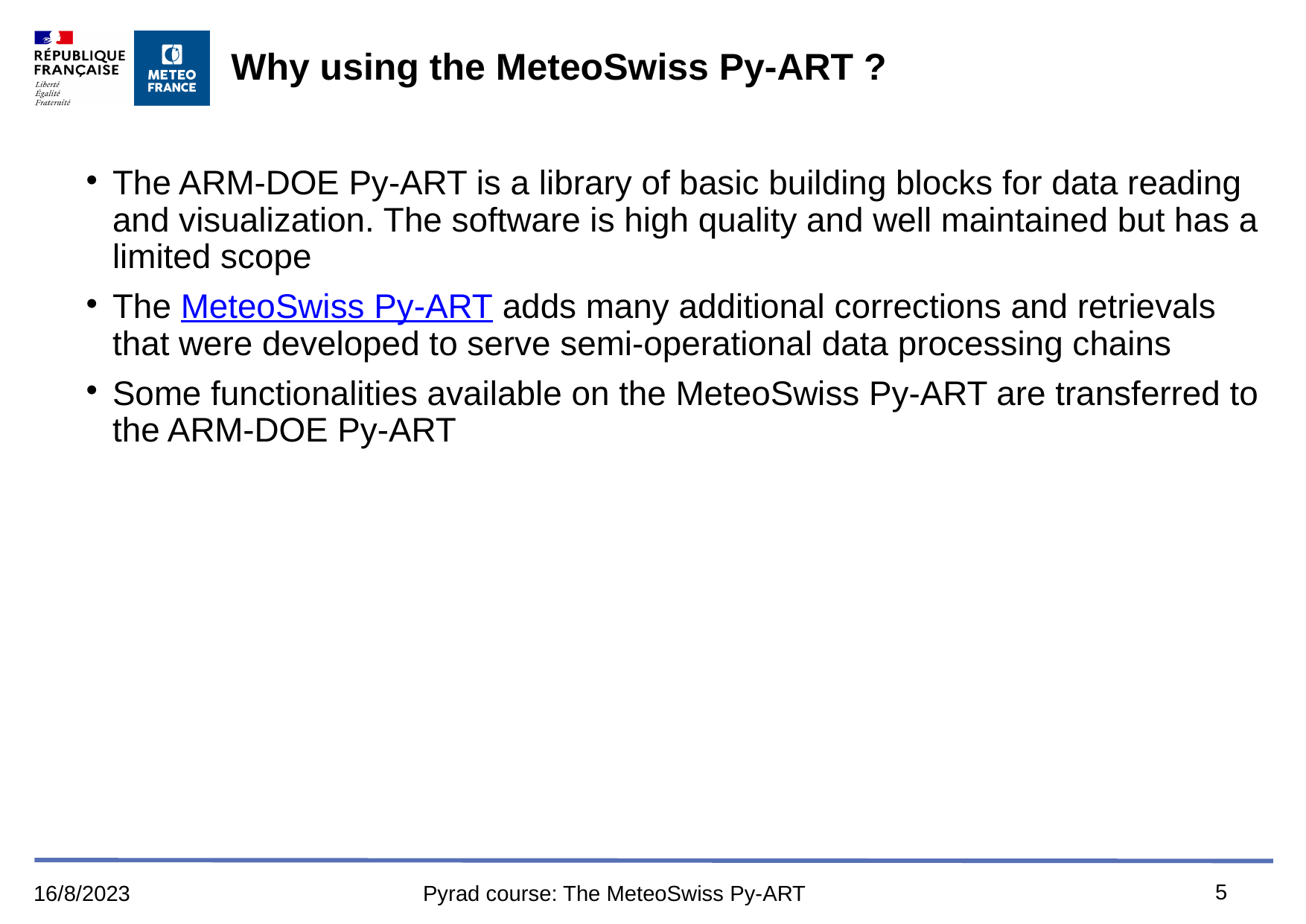

# Why using the MeteoSwiss Py-ART ?
The ARM-DOE Py-ART is a library of basic building blocks for data reading and visualization. The software is high quality and well maintained but has a limited scope
The MeteoSwiss Py-ART adds many additional corrections and retrievals that were developed to serve semi-operational data processing chains
Some functionalities available on the MeteoSwiss Py-ART are transferred to the ARM-DOE Py-ART
5
16/8/2023
Pyrad course: The MeteoSwiss Py-ART